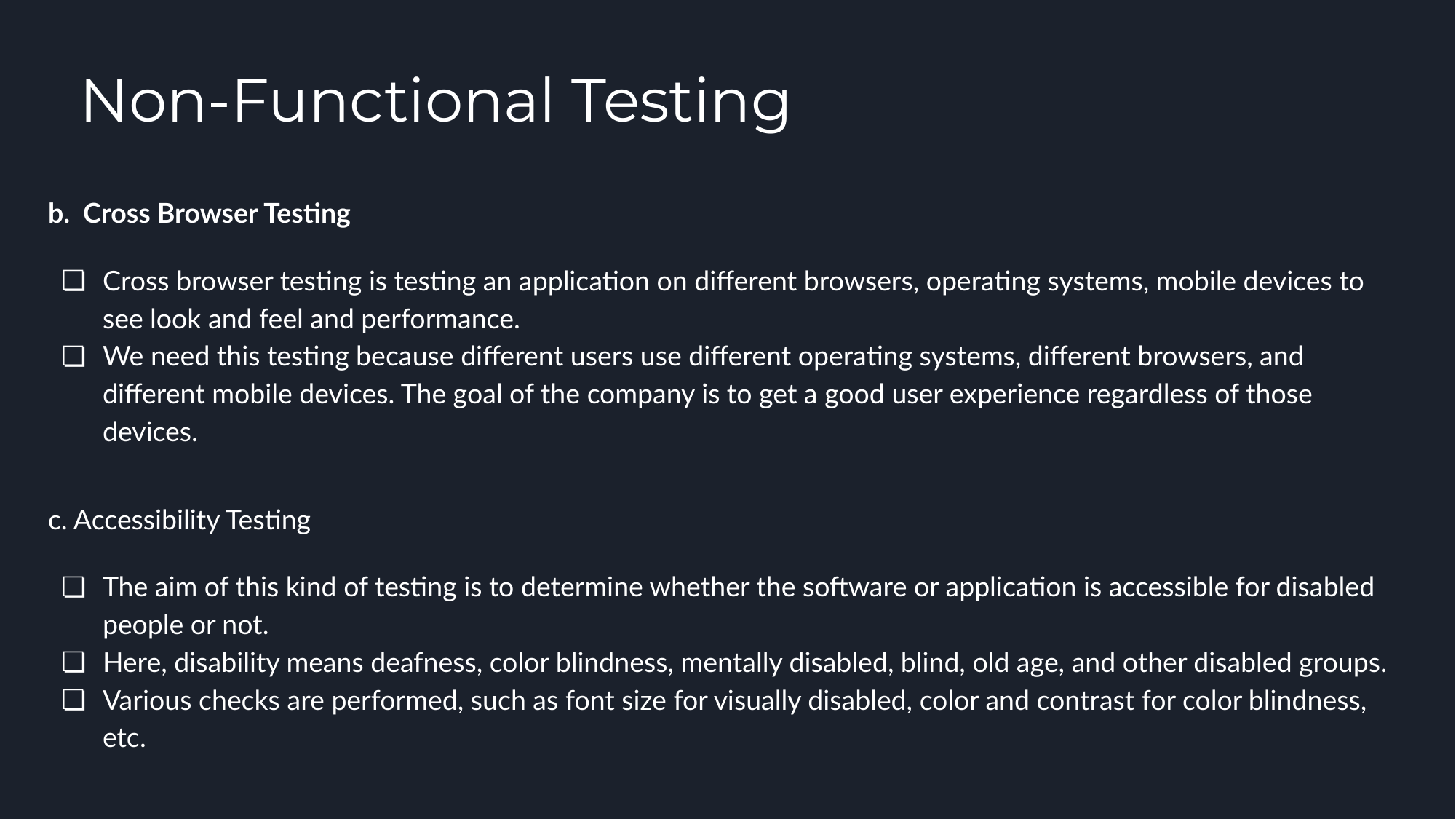

# Non-Functional Testing

b.  Cross Browser Testing
Cross browser testing is testing an application on different browsers, operating systems, mobile devices to see look and feel and performance.
We need this testing because different users use different operating systems, different browsers, and different mobile devices. The goal of the company is to get a good user experience regardless of those devices.

c. Accessibility Testing
The aim of this kind of testing is to determine whether the software or application is accessible for disabled people or not.
Here, disability means deafness, color blindness, mentally disabled, blind, old age, and other disabled groups.
Various checks are performed, such as font size for visually disabled, color and contrast for color blindness, etc.